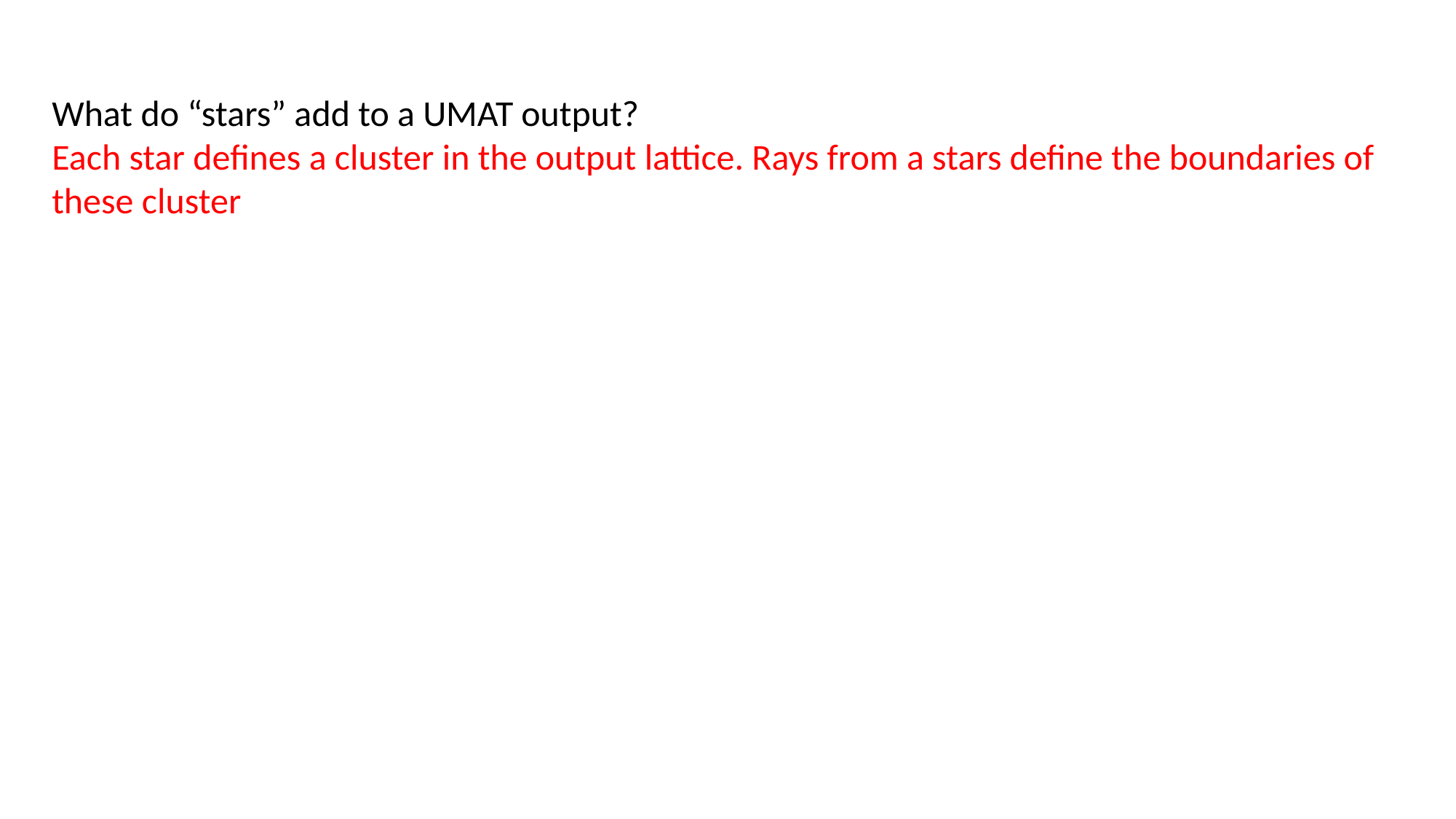

What do “stars” add to a UMAT output?
Each star defines a cluster in the output lattice. Rays from a stars define the boundaries of
these cluster